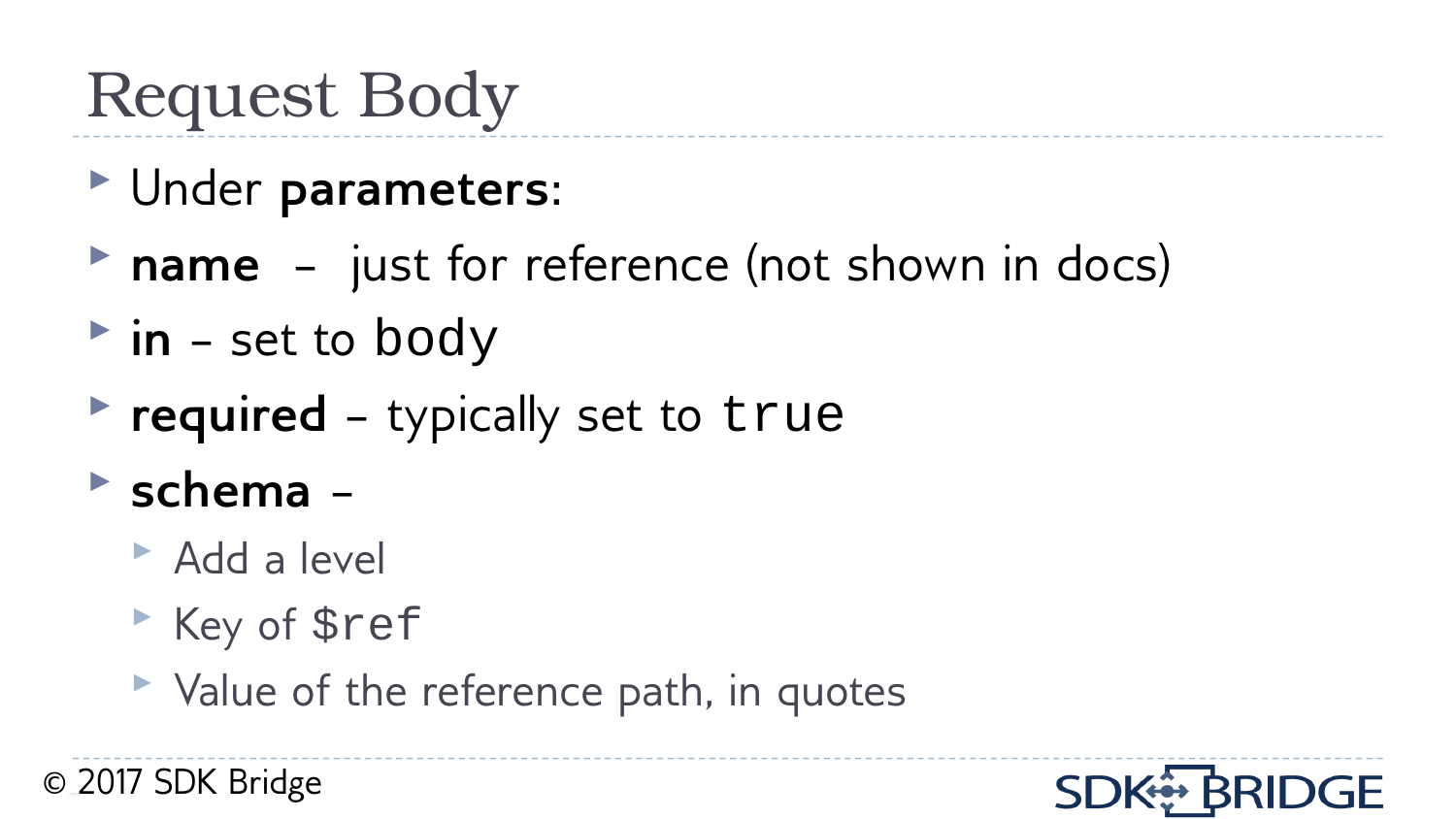

# Request Body
Under parameters:
name  –  just for reference (not shown in docs)
in – set to body
required – typically set to true
schema –
Add a level
Key of $ref
Value of the reference path, in quotes